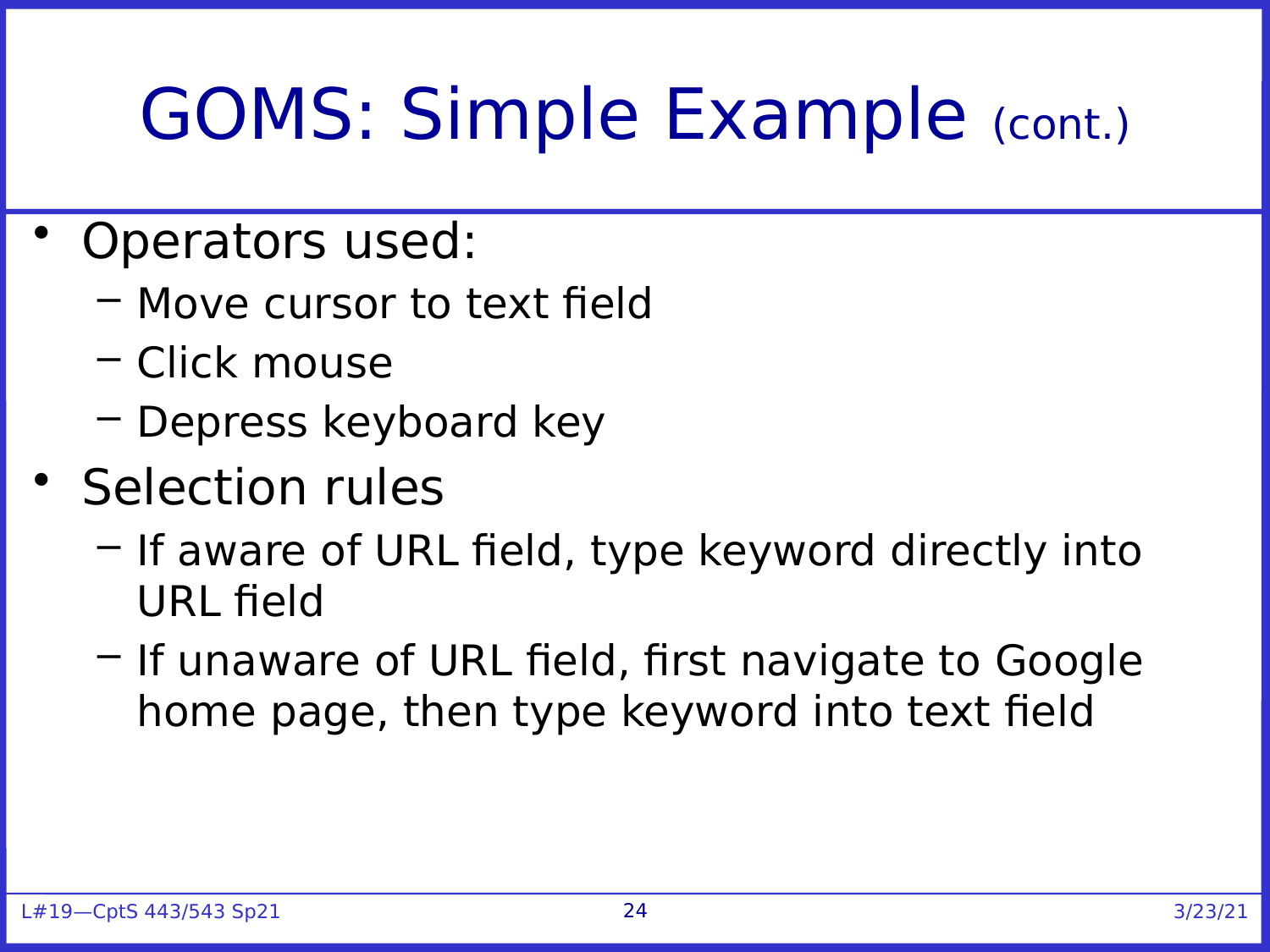

# GOMS: Simple Example (cont.)
Operators used:
Move cursor to text field
Click mouse
Depress keyboard key
Selection rules
If aware of URL field, type keyword directly into URL field
If unaware of URL field, first navigate to Google home page, then type keyword into text field
24